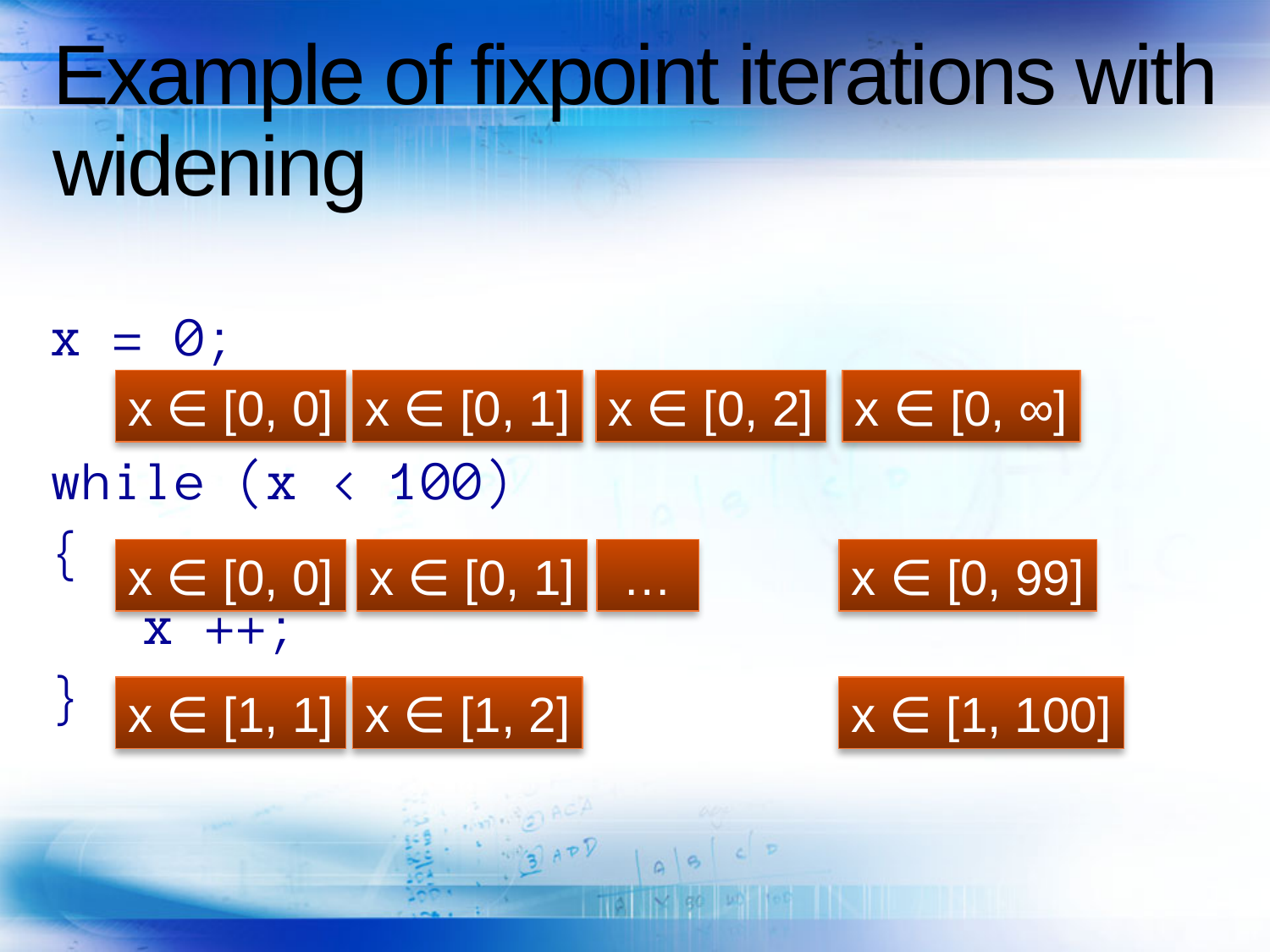

# Example of fixpoint iterations with widening
x = 0;

while (x < 100)
{
   x ++;
}
x ∈ [0, 0]
x ∈ [0, 1]
x ∈ [0, 2]
x ∈ [0, ∞]
x ∈ [0, 0]
x ∈ [0, 1]
 …
x ∈ [0, 99]
x ∈ [1, 1]
x ∈ [1, 2]
x ∈ [1, 100]